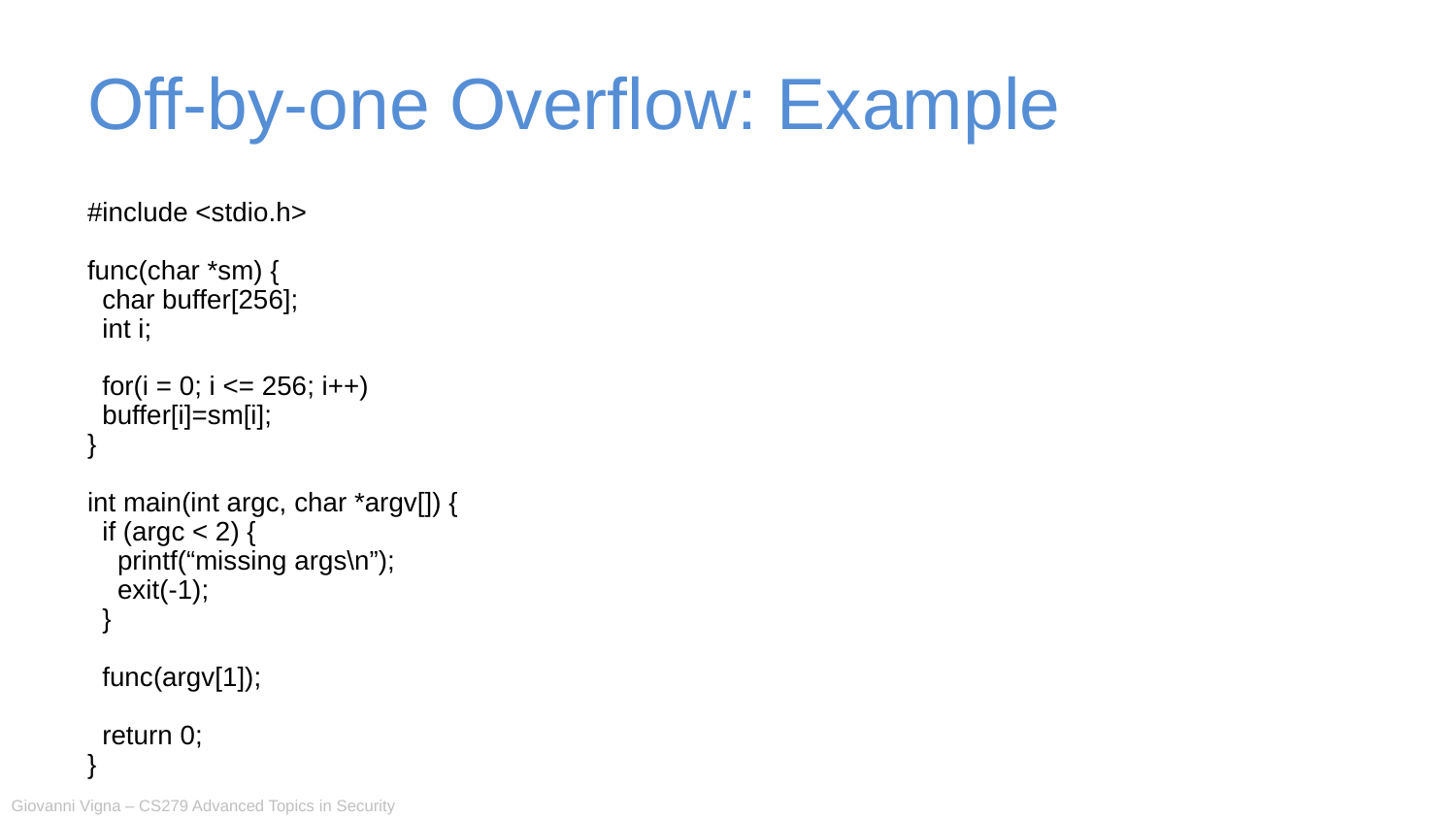

# Off-by-one Overflow: Example

#include <stdio.h>

func(char *sm) {
  char buffer[256];
  int i;

  for(i = 0; i <= 256; i++)
  buffer[i]=sm[i];
}

int main(int argc, char *argv[]) {
  if (argc < 2) {
    printf(“missing args\n”);
    exit(-1);
  }

  func(argv[1]);

  return 0;
}